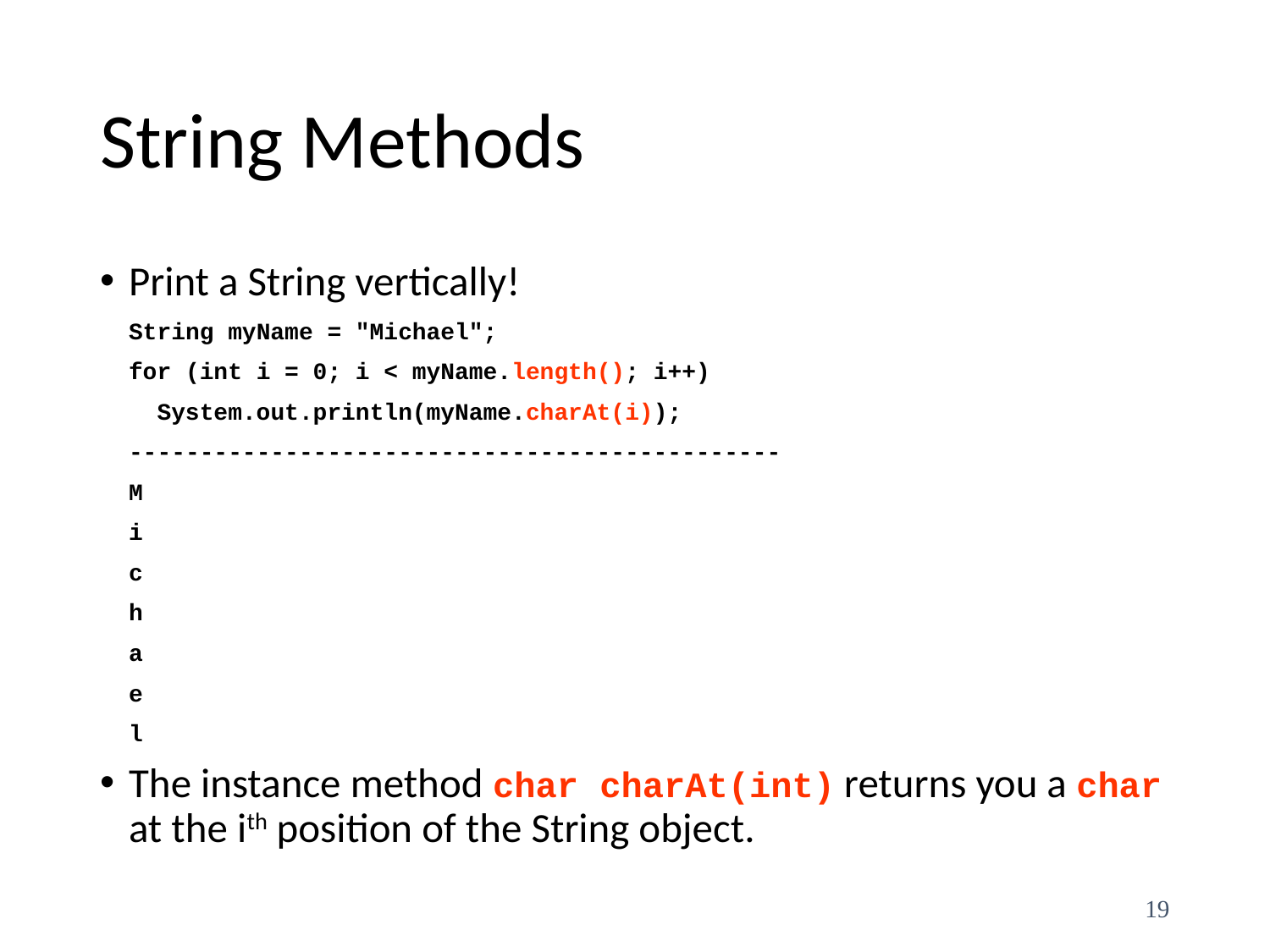

# String Methods
Print a String vertically!
	String myName = "Michael";
	for (int i = 0; i < myName.length(); i++)
	  System.out.println(myName.charAt(i));
	----------------------------------------------
	M
	i
	c
	h
	a
	e
	l
The instance method char charAt(int) returns you a char at the ith position of the String object.
19